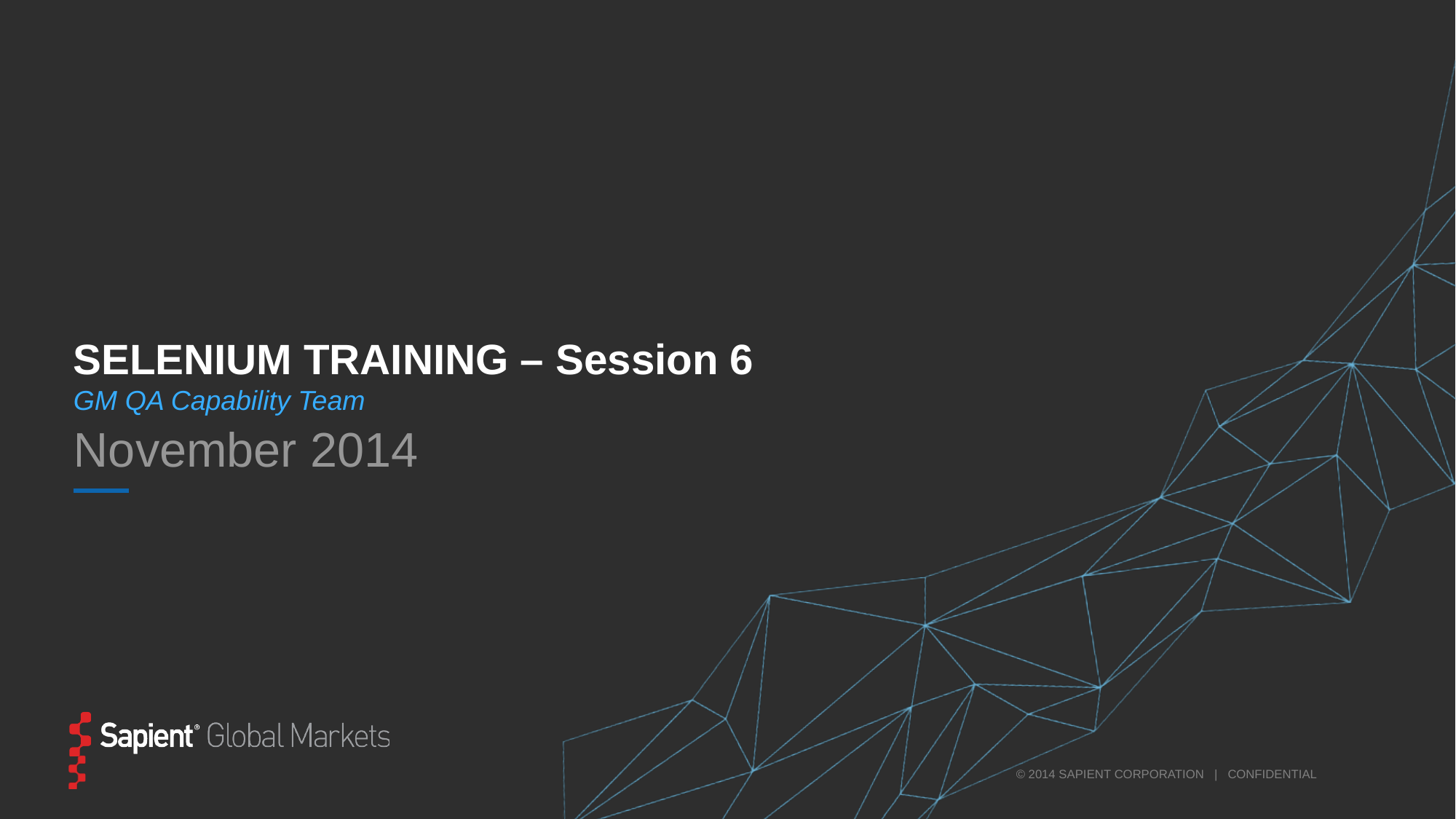

# SELENIUM TRAINING – Session 6
GM QA Capability Team
November 2014